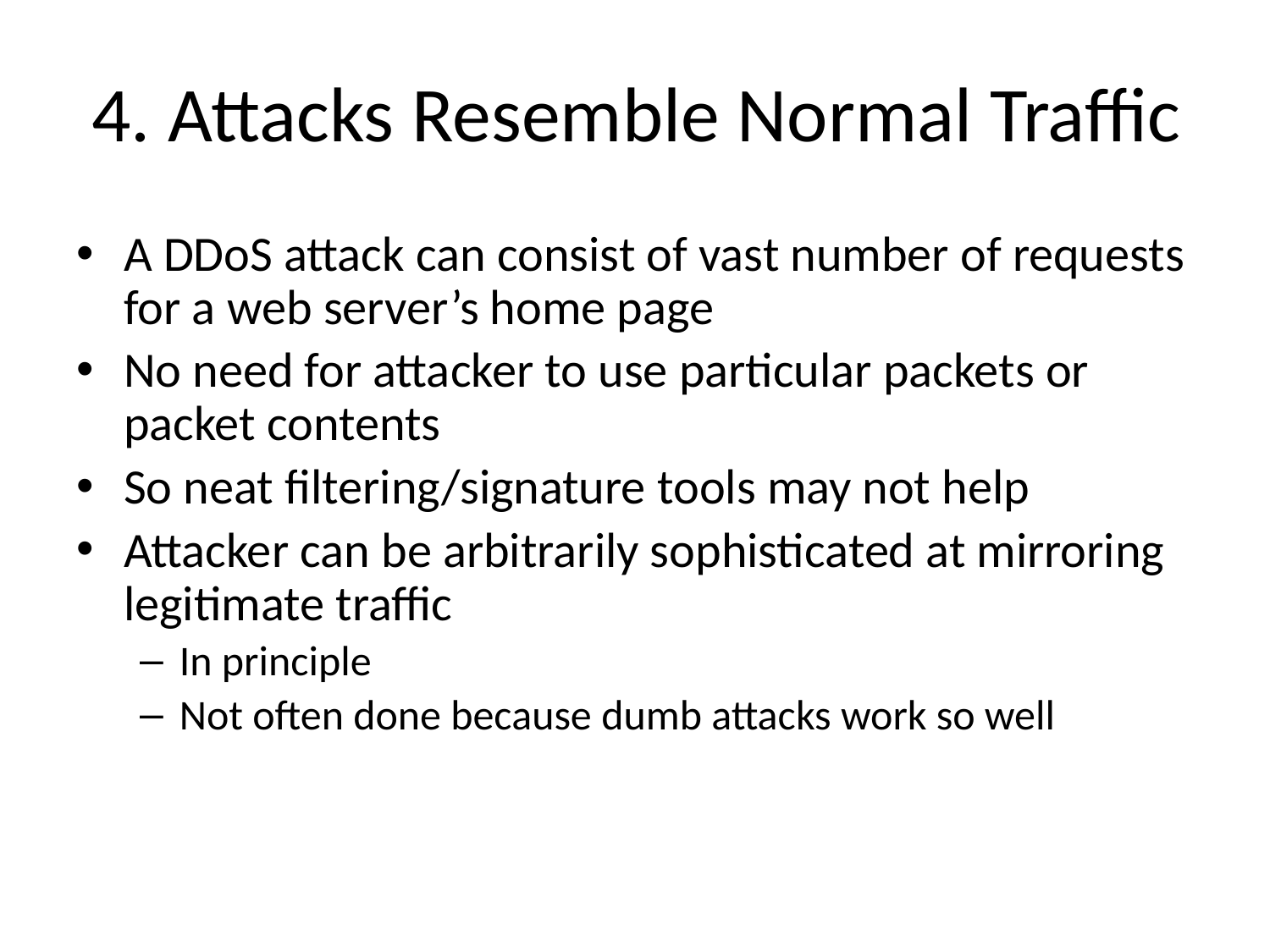

# 4. Attacks Resemble Normal Traffic
A DDoS attack can consist of vast number of requests for a web server’s home page
No need for attacker to use particular packets or packet contents
So neat filtering/signature tools may not help
Attacker can be arbitrarily sophisticated at mirroring legitimate traffic
In principle
Not often done because dumb attacks work so well